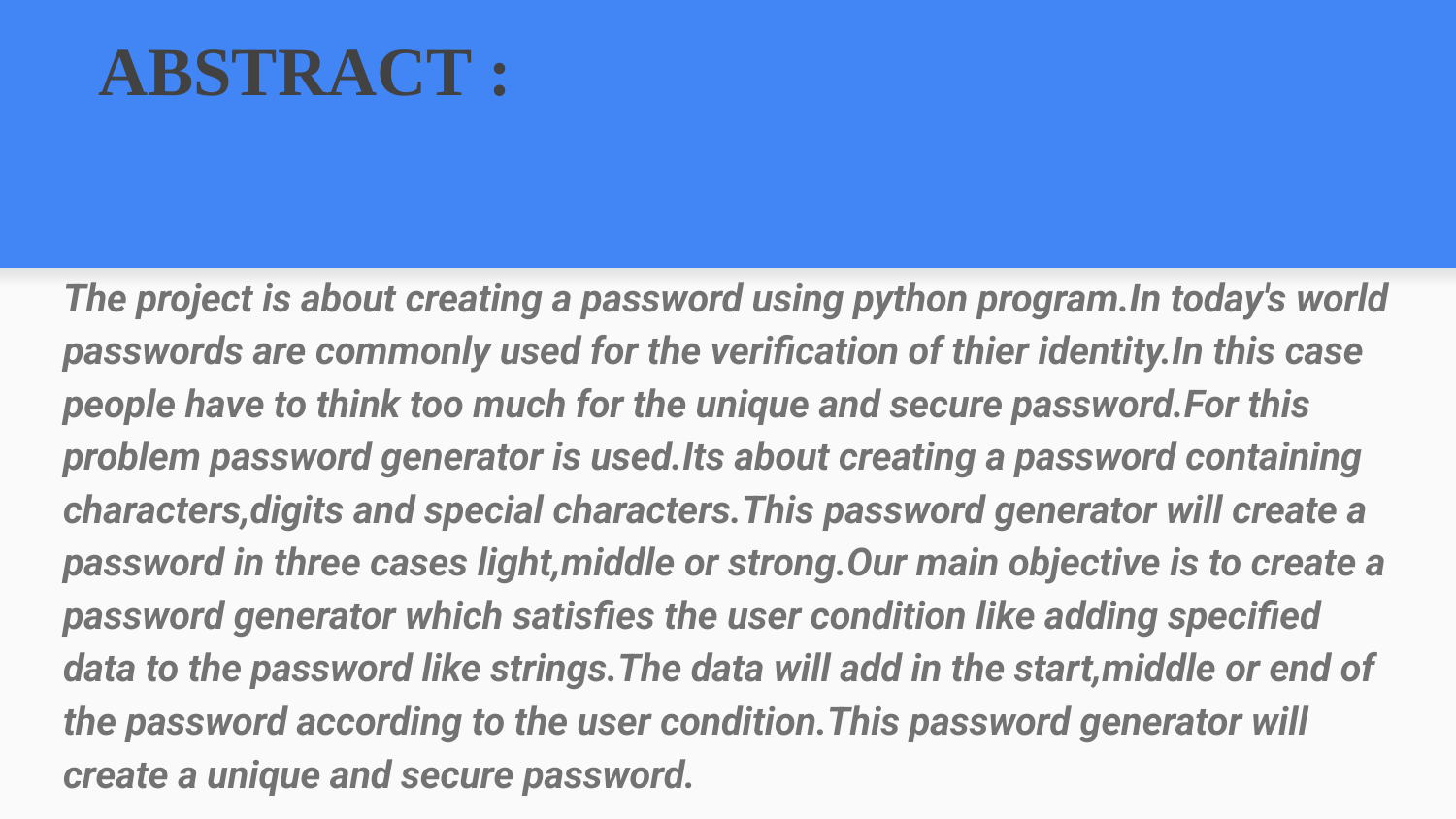

# ABSTRACT :
The project is about creating a password using python program.In today's world passwords are commonly used for the verification of thier identity.In this case people have to think too much for the unique and secure password.For this problem password generator is used.Its about creating a password containing characters,digits and special characters.This password generator will create a password in three cases light,middle or strong.Our main objective is to create a password generator which satisfies the user condition like adding specified data to the password like strings.The data will add in the start,middle or end of the password according to the user condition.This password generator will create a unique and secure password.